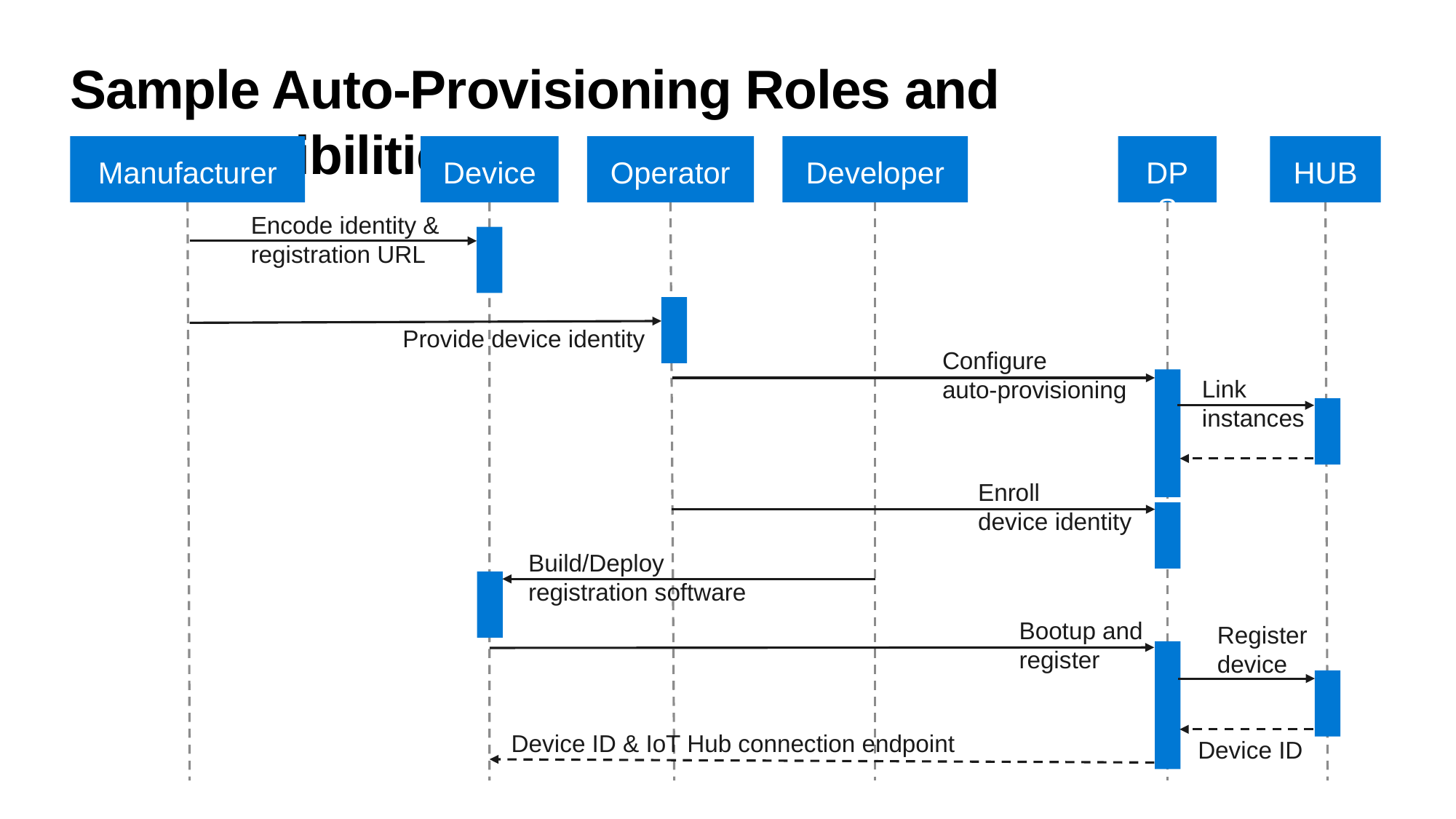

# Sample Auto-Provisioning Roles and Responsibilities
Manufacturer
Device
Operator
Developer
DPS
HUB
Encode identity &
registration URL

Provide device identity
Configure
auto-provisioning

Link
instances

Enroll
device identity

Build/Deploy
registration software

Bootup and
register
Register
device

Device ID & IoT Hub connection endpoint
Device ID